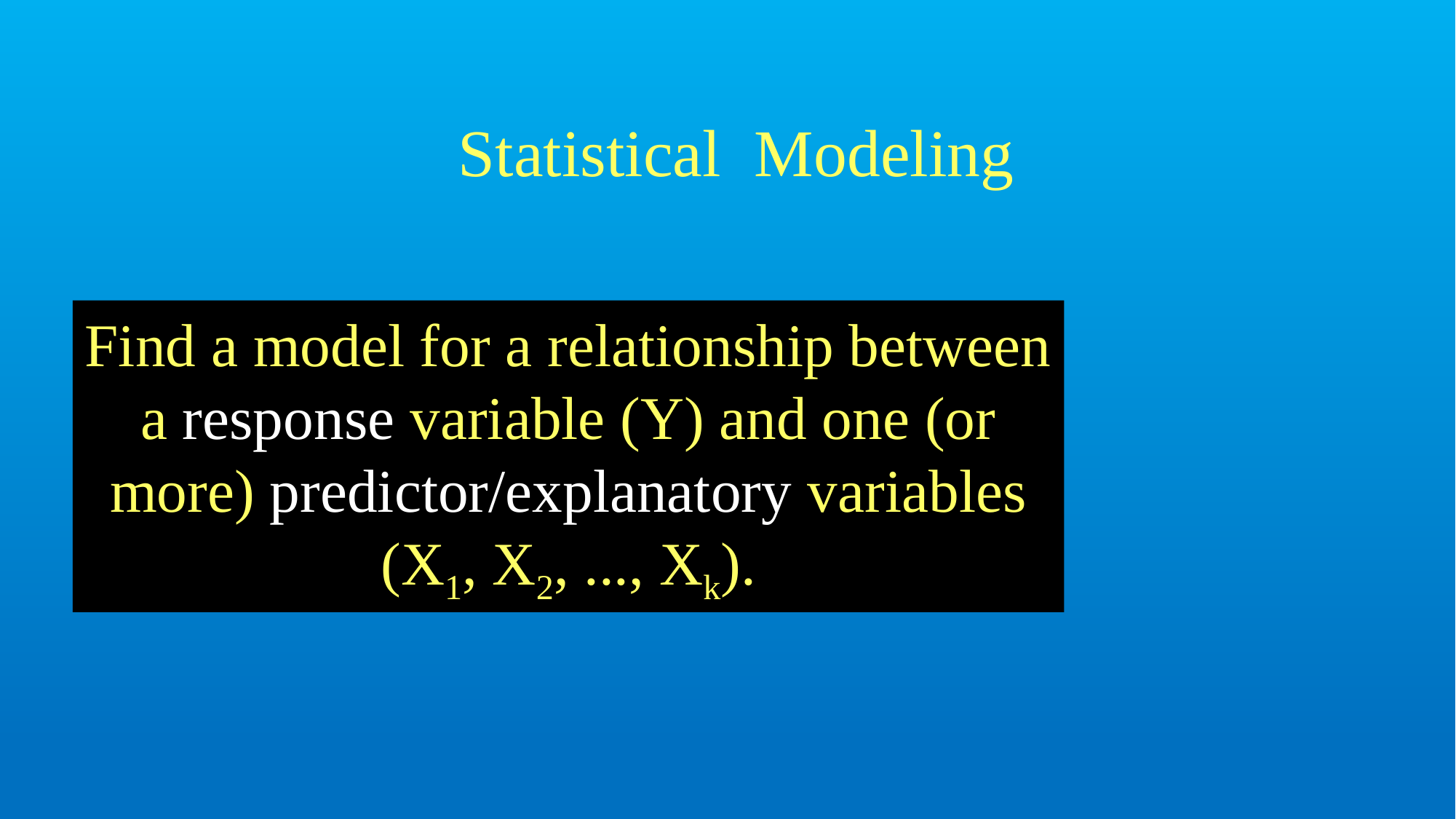

# Statistical  Modeling
Find a model for a relationship between a response variable (Y) and one (or more) predictor/explanatory variables (X1, X2, ..., Xk).